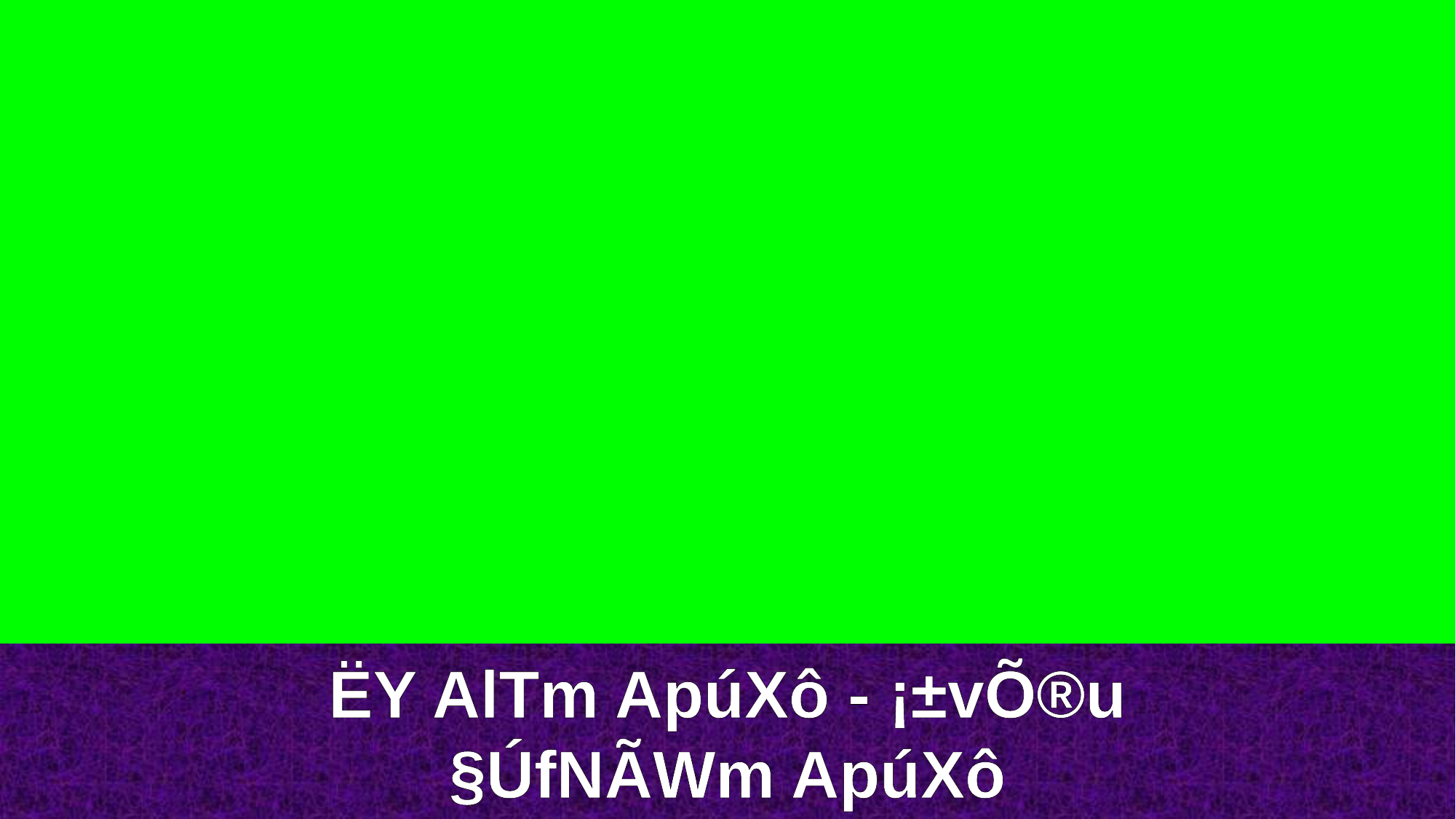

ËY AlTm ApúXô - ¡±vÕ®u
§ÚfNÃWm ApúXô